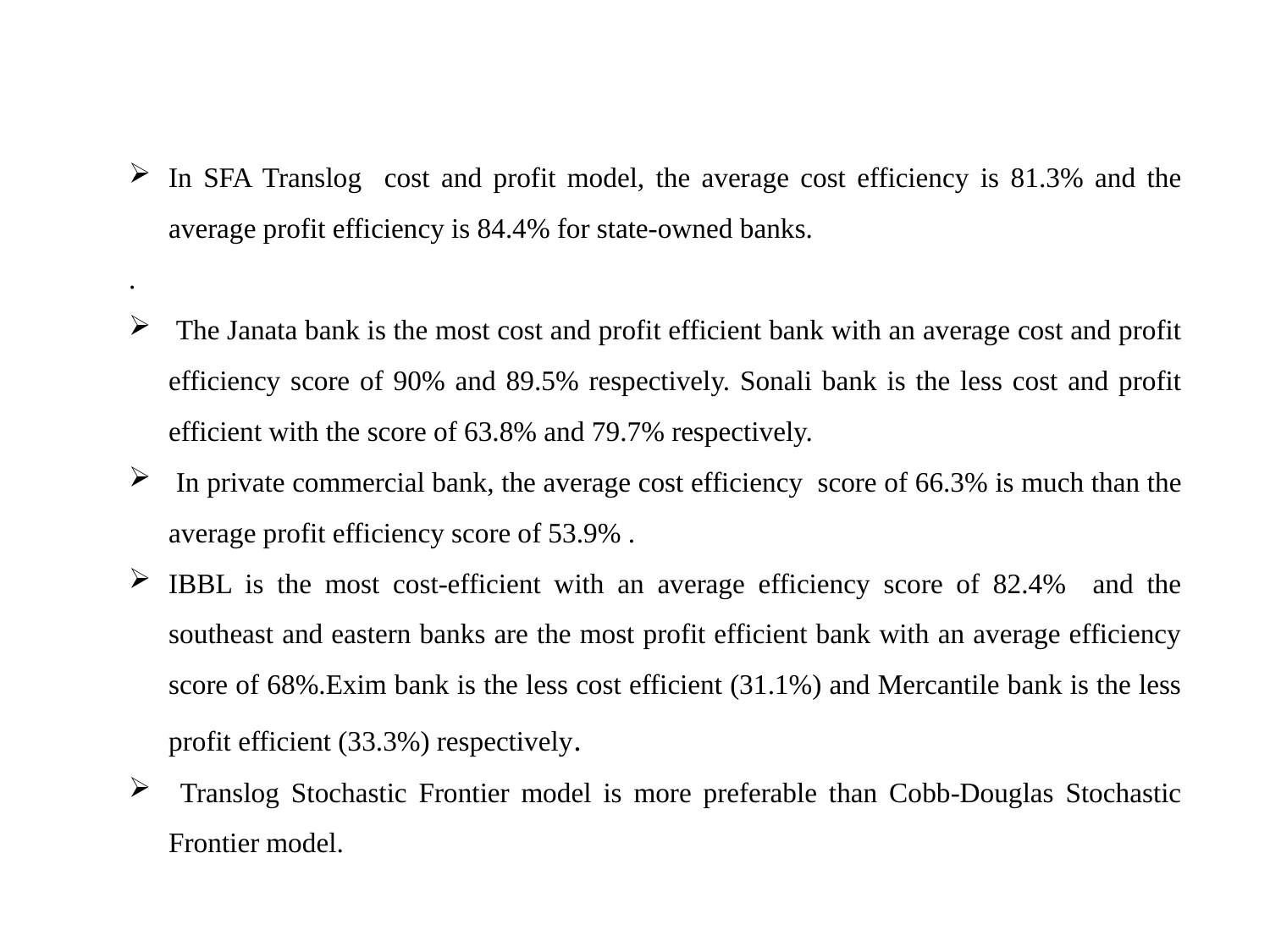

In SFA Translog  cost and profit model, the average cost efficiency is 81.3% and the average profit efficiency is 84.4% for state-owned banks.
.
 The Janata bank is the most cost and profit efficient bank with an average cost and profit efficiency score of 90% and 89.5% respectively. Sonali bank is the less cost and profit efficient with the score of 63.8% and 79.7% respectively.
 In private commercial bank, the average cost efficiency  score of 66.3% is much than the average profit efficiency score of 53.9% .
IBBL is the most cost-efficient with an average efficiency score of 82.4%  and the southeast and eastern banks are the most profit efficient bank with an average efficiency score of 68%.Exim bank is the less cost efficient (31.1%) and Mercantile bank is the less profit efficient (33.3%) respectively.
 Translog Stochastic Frontier model is more preferable than Cobb-Douglas Stochastic Frontier model.